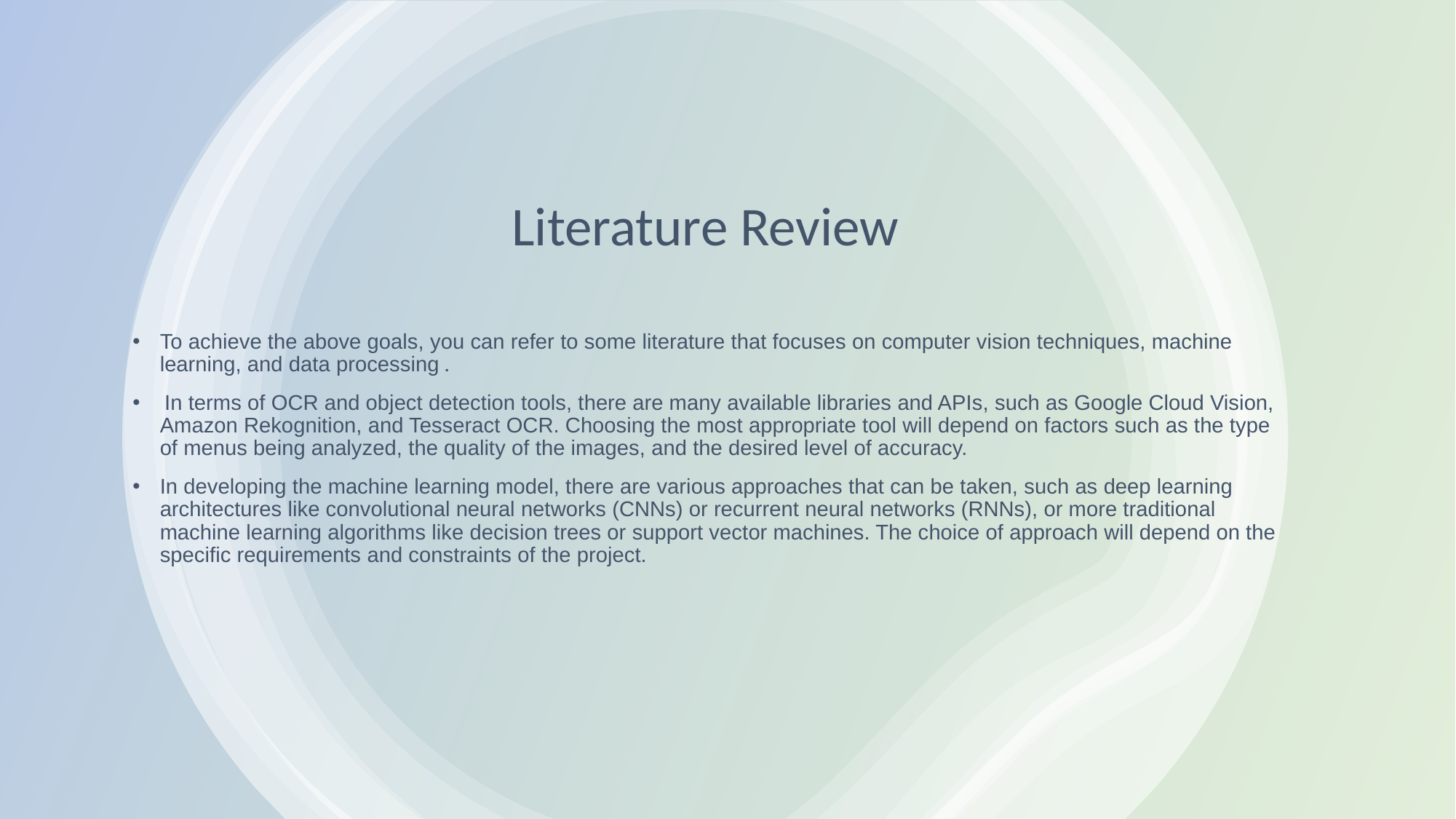

# Literature Review
To achieve the above goals, you can refer to some literature that focuses on computer vision techniques, machine learning, and data processing .
 In terms of OCR and object detection tools, there are many available libraries and APIs, such as Google Cloud Vision, Amazon Rekognition, and Tesseract OCR. Choosing the most appropriate tool will depend on factors such as the type of menus being analyzed, the quality of the images, and the desired level of accuracy.
In developing the machine learning model, there are various approaches that can be taken, such as deep learning architectures like convolutional neural networks (CNNs) or recurrent neural networks (RNNs), or more traditional machine learning algorithms like decision trees or support vector machines. The choice of approach will depend on the specific requirements and constraints of the project.